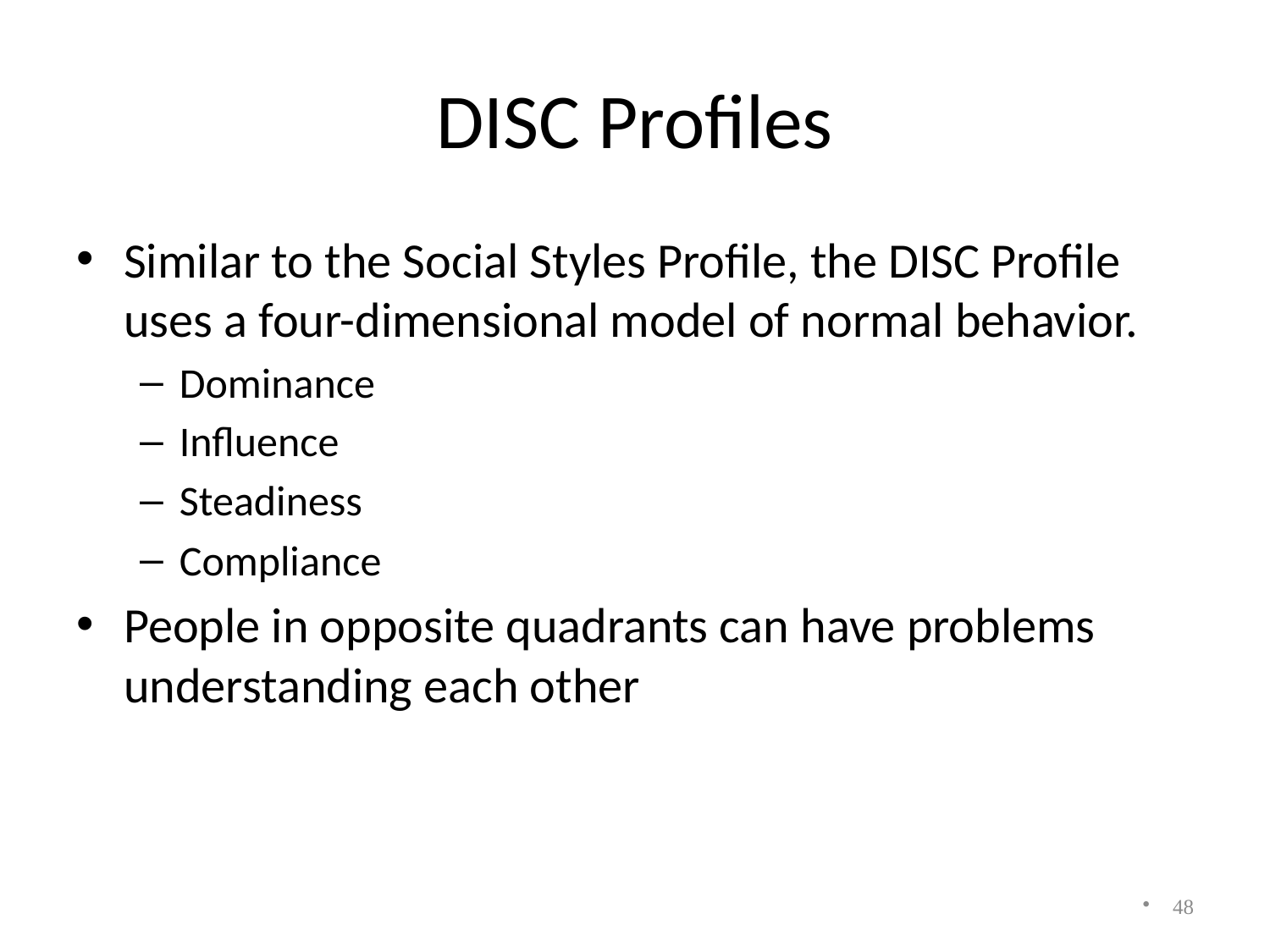

# DISC Profiles
Similar to the Social Styles Profile, the DISC Profile uses a four-dimensional model of normal behavior.
Dominance
Influence
Steadiness
Compliance
People in opposite quadrants can have problems understanding each other
48